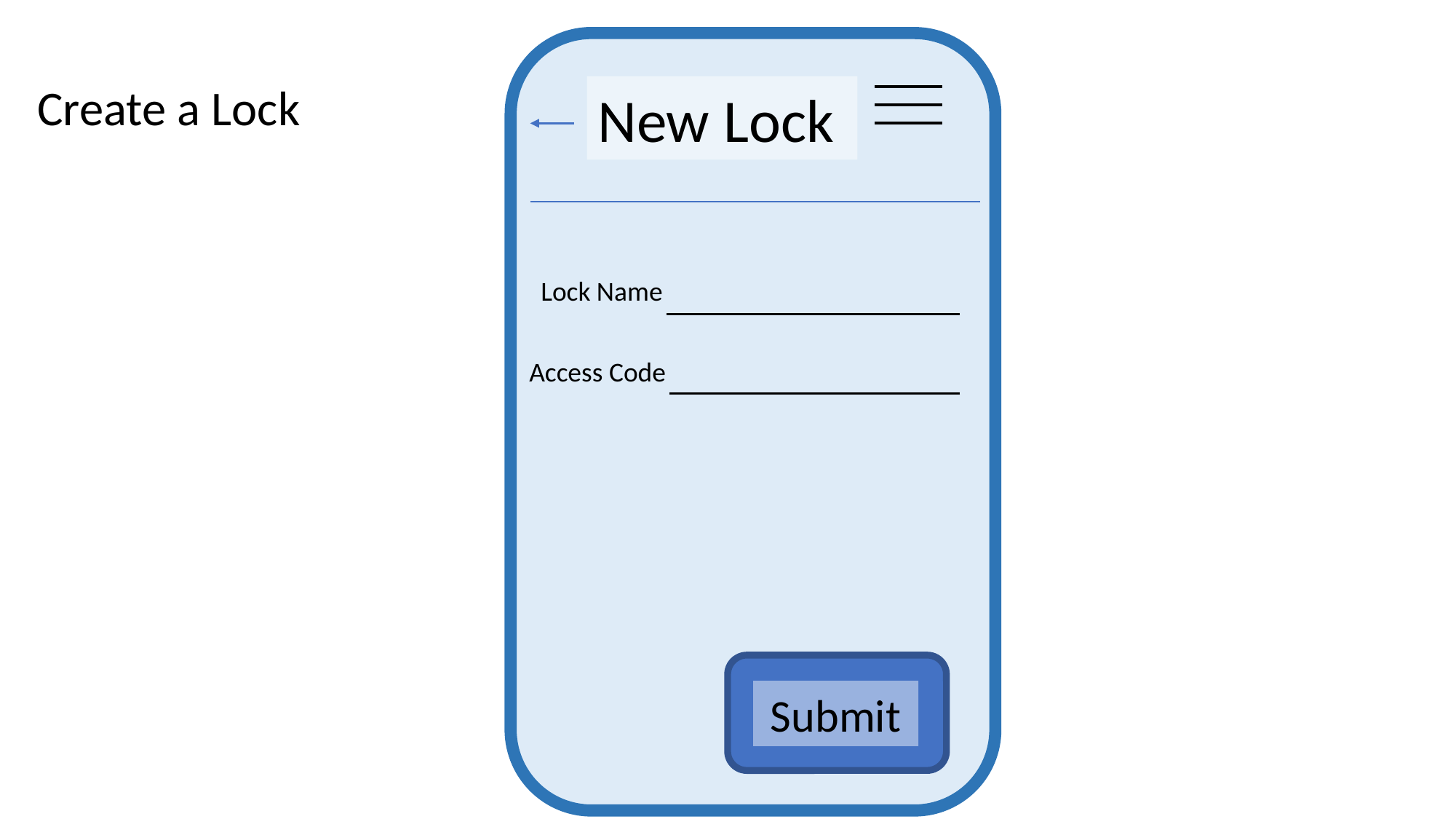

Create a Lock
New Lock

Lock Name
Access Code

Submit